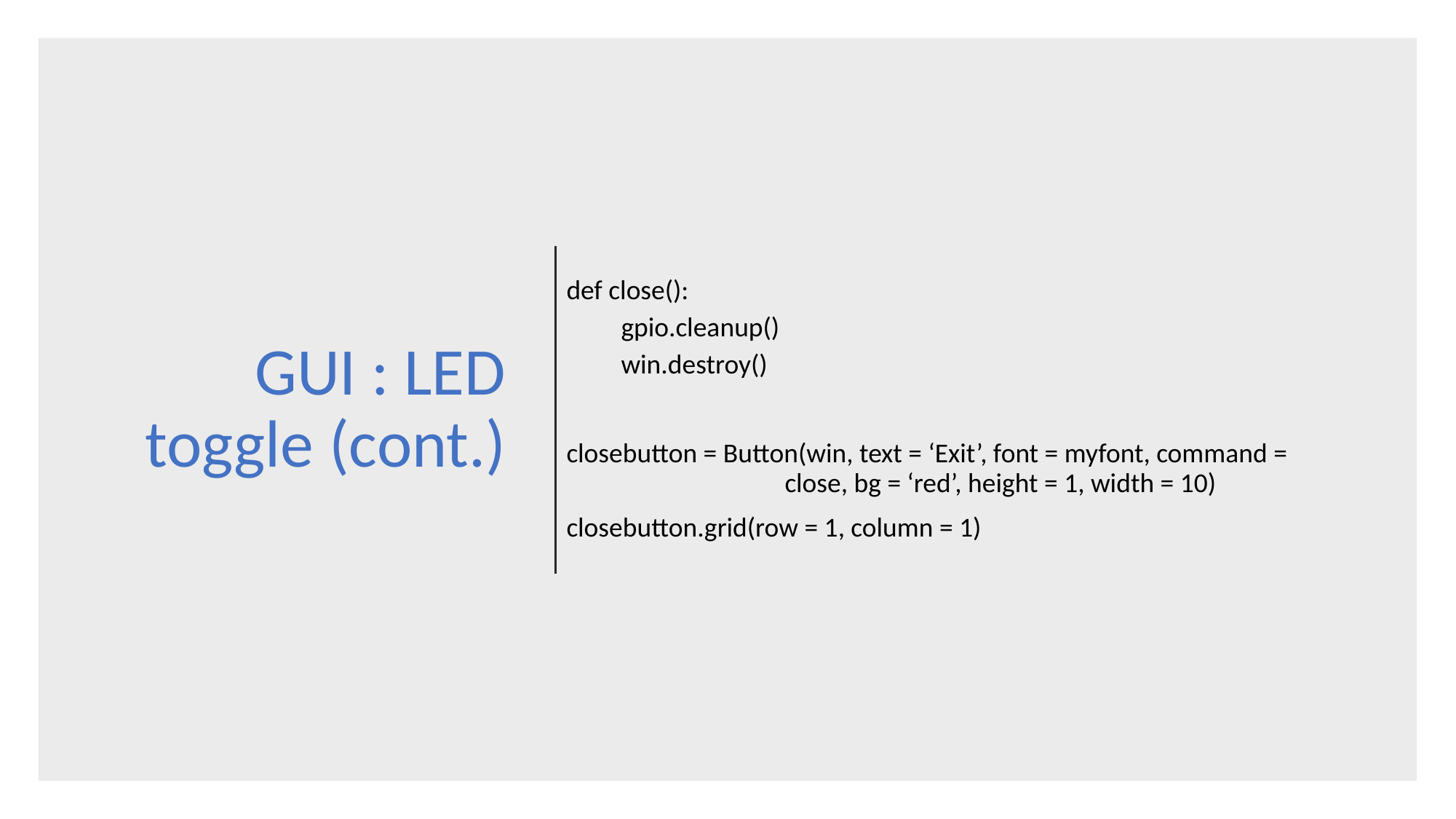

# GUI : LED toggle (cont.)
def close():
gpio.cleanup()
win.destroy()

closebutton = Button(win, text = ‘Exit’, font = myfont, command = 			close, bg = ‘red’, height = 1, width = 10)
closebutton.grid(row = 1, column = 1)